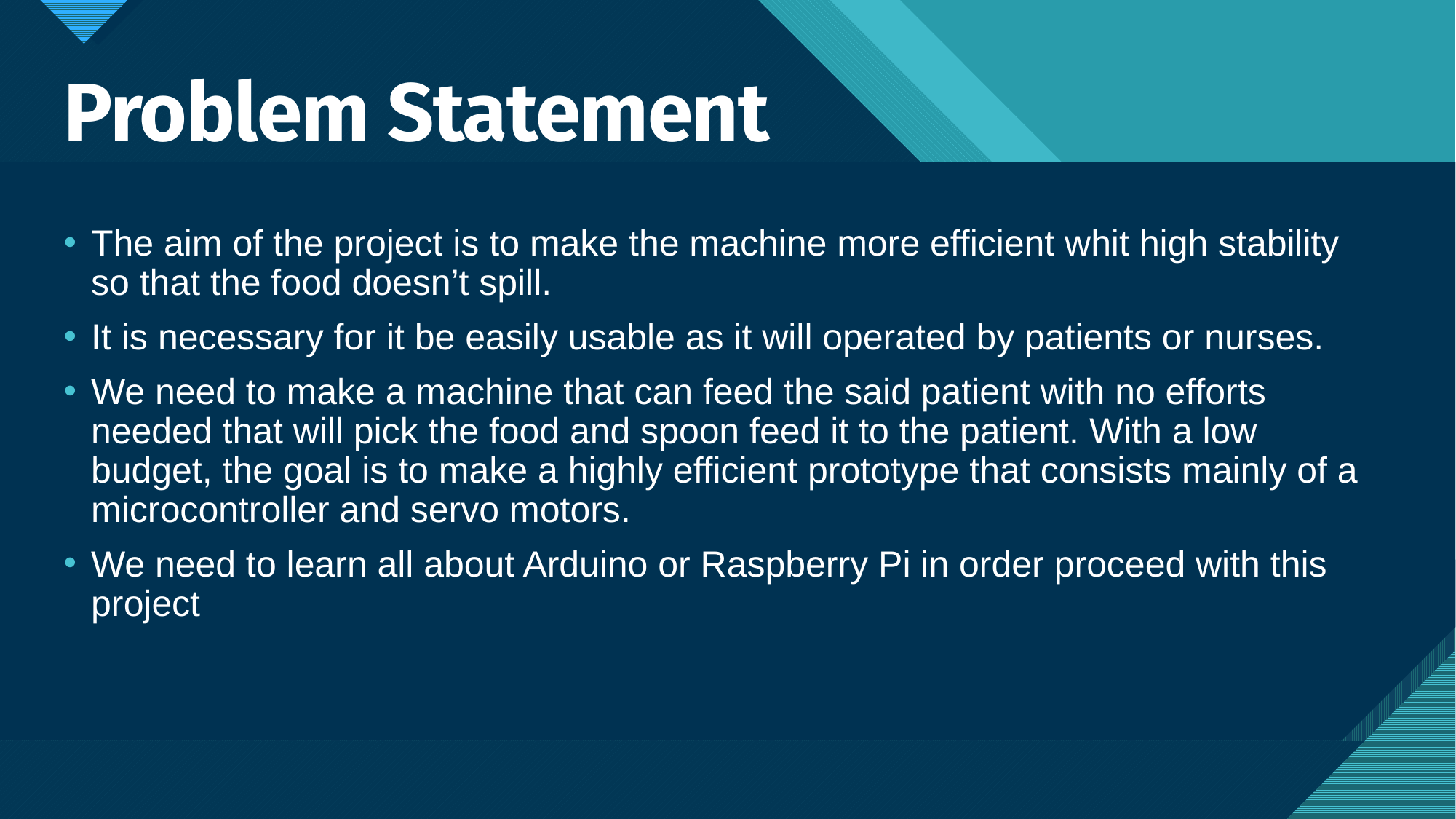

# Problem Statement
The aim of the project is to make the machine more efficient whit high stability so that the food doesn’t spill.
It is necessary for it be easily usable as it will operated by patients or nurses.
We need to make a machine that can feed the said patient with no efforts needed that will pick the food and spoon feed it to the patient. With a low budget, the goal is to make a highly efficient prototype that consists mainly of a microcontroller and servo motors.
We need to learn all about Arduino or Raspberry Pi in order proceed with this project